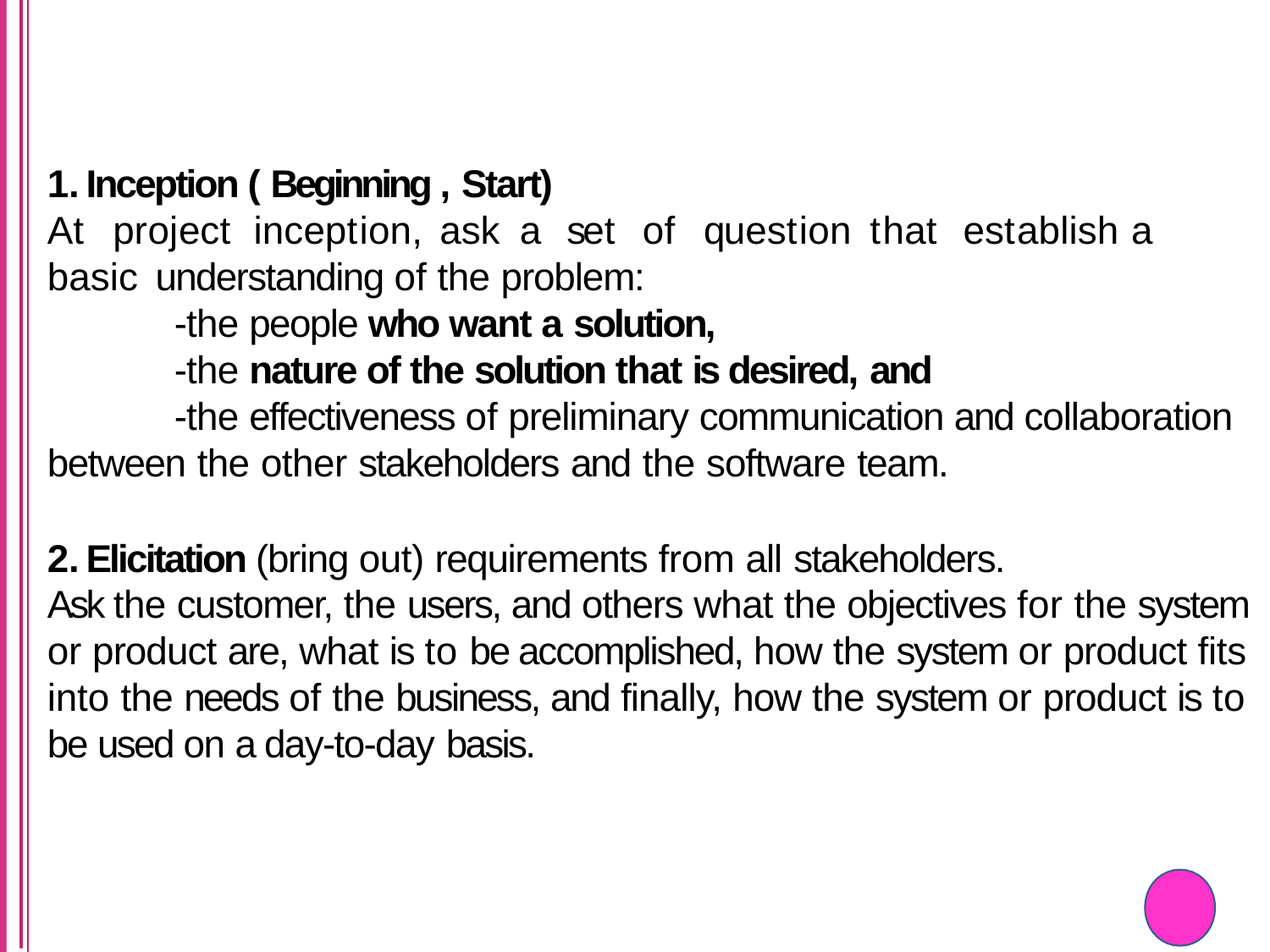

Inception ( Beginning , Start)
At	project	inception,	ask	a	set	of	question	that	establish	a	basic  understanding of the problem:
-the people who want a solution,
-the nature of the solution that is desired, and
-the effectiveness of preliminary communication and collaboration  between the other stakeholders and the software team.

Elicitation (bring out) requirements from all stakeholders.
Ask the customer, the users, and others what the objectives for the system  or product are, what is to be accomplished, how the system or product fits  into the needs of the business, and finally, how the system or product is to  be used on a day-to-day basis.